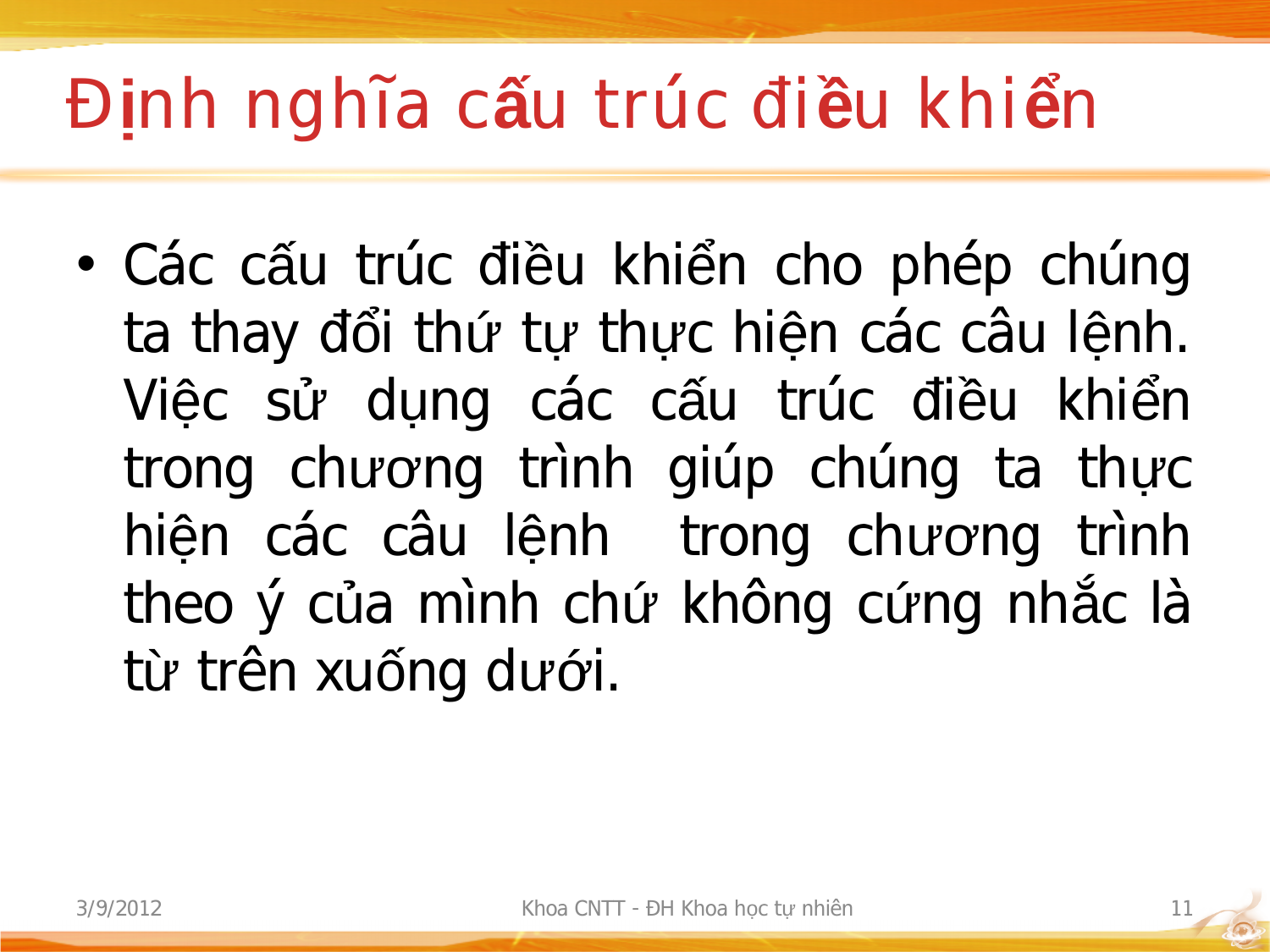

# Định nghĩa cấu trúc điều khiển
Các cấu trúc điều khiển cho phép chúng ta thay đổi thứ tự thực hiện các câu lệnh. Việc sử dụng các cấu trúc điều khiển trong chương trình giúp chúng ta thực hiện các câu lệnh  trong chương trình theo ý của mình chứ không cứng nhắc là từ trên xuống dưới.
3/9/2012
Khoa CNTT - ĐH Khoa học tự nhiên
11